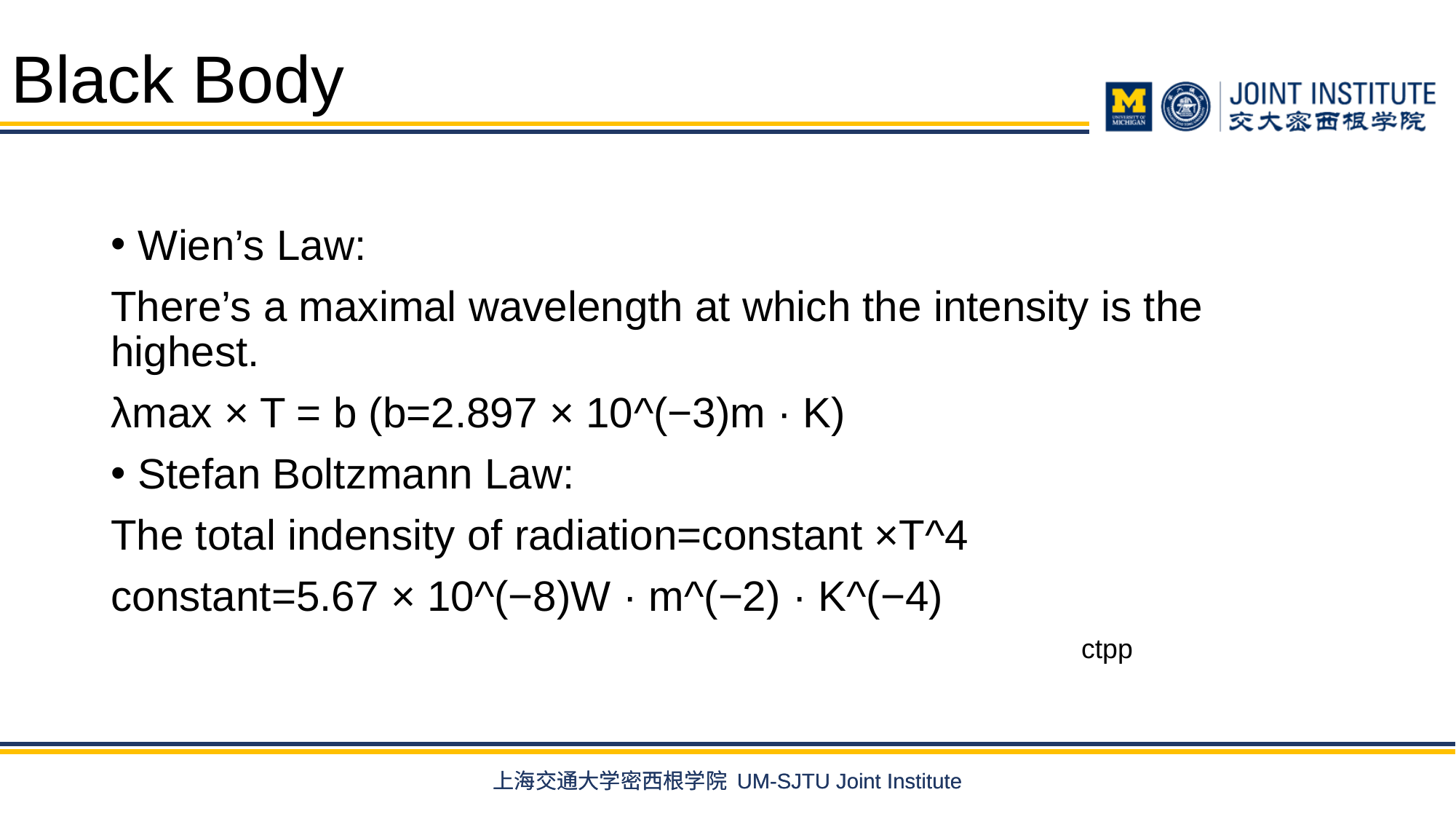

# Black Body
Wien’s Law:
There’s a maximal wavelength at which the intensity is the highest.
λmax × T = b (b=2.897 × 10^(−3)m · K)
Stefan Boltzmann Law:
The total indensity of radiation=constant ×T^4
constant=5.67 × 10^(−8)W · m^(−2) · K^(−4)
ctpp
13